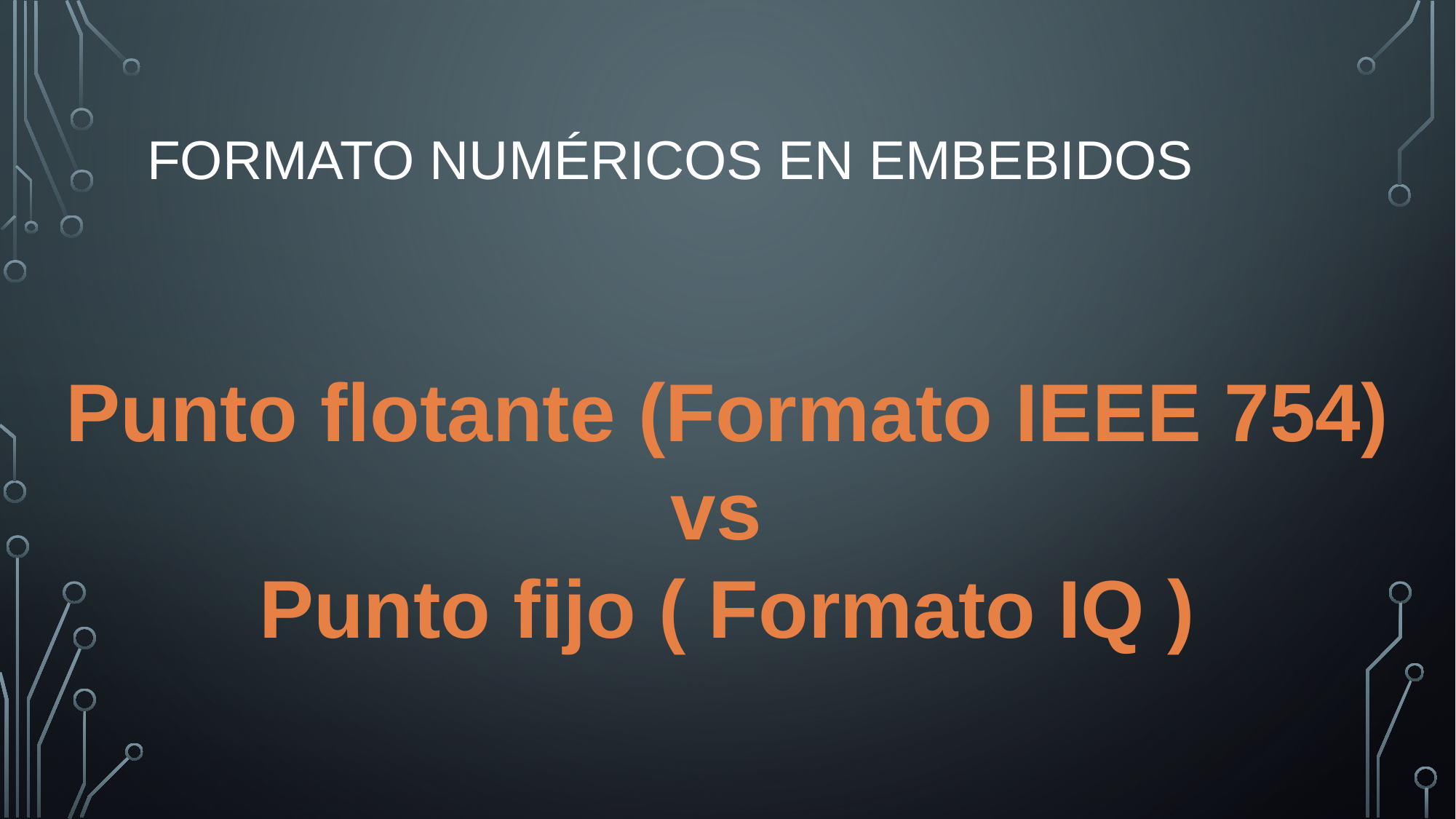

# Formato numéricos en embebidos
Punto flotante (Formato IEEE 754)
vs
Punto fijo ( Formato IQ )